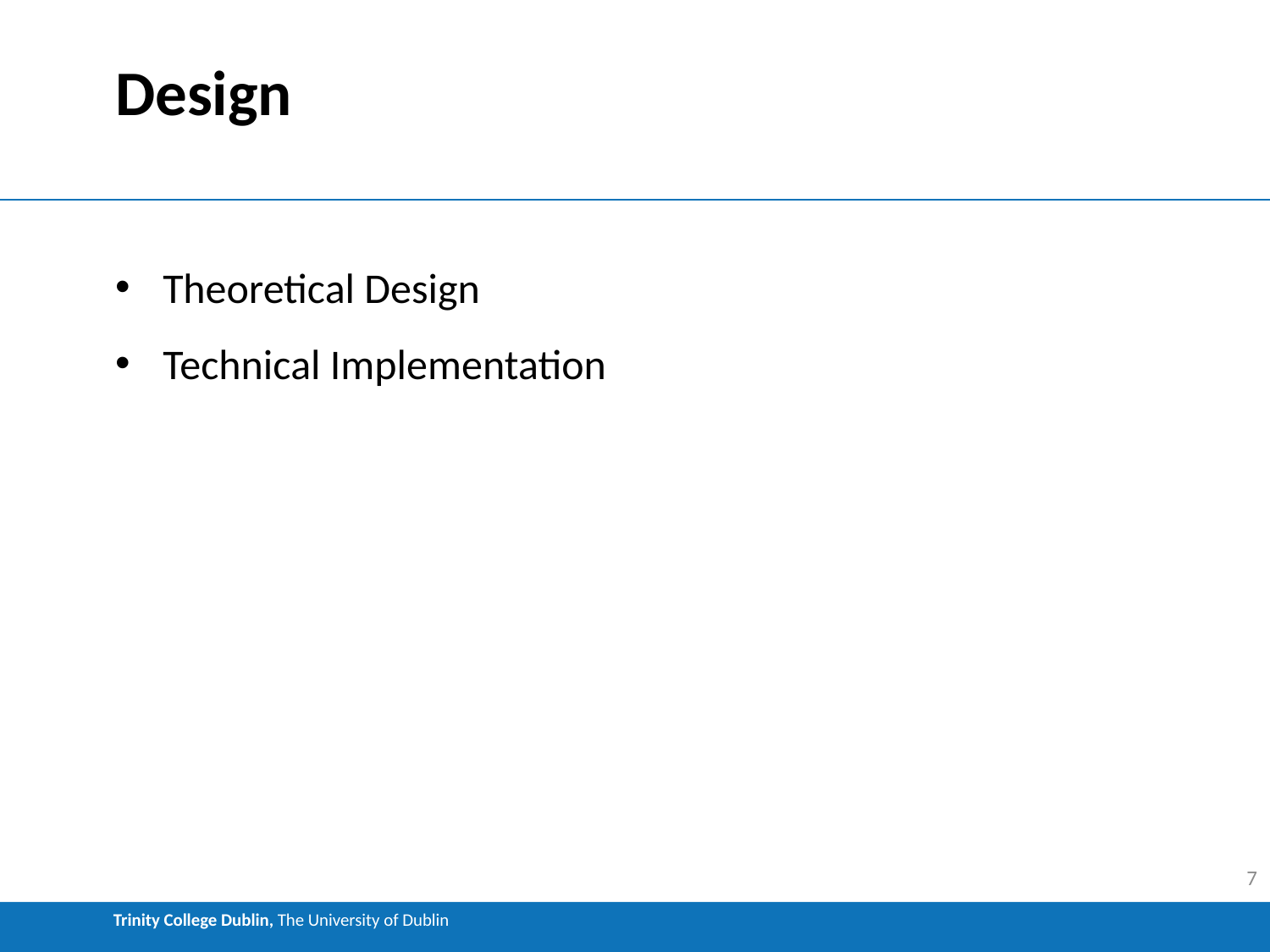

# Design

Theoretical Design
Technical Implementation
7